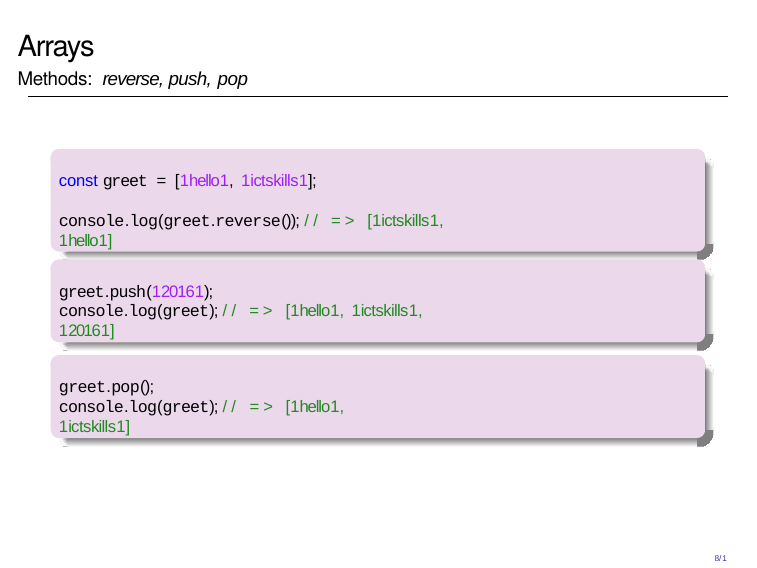

# Arrays
Methods:  reverse, push, pop

const greet = [1hello1,  1ictskills1];

console.log(greet.reverse()); // => [1ictskills1, 1hello1]

greet.push(120161);
console.log(greet); // => [1hello1,  1ictskills1, 120161]

greet.pop();
console.log(greet); // => [1hello1, 1ictskills1]

8/1